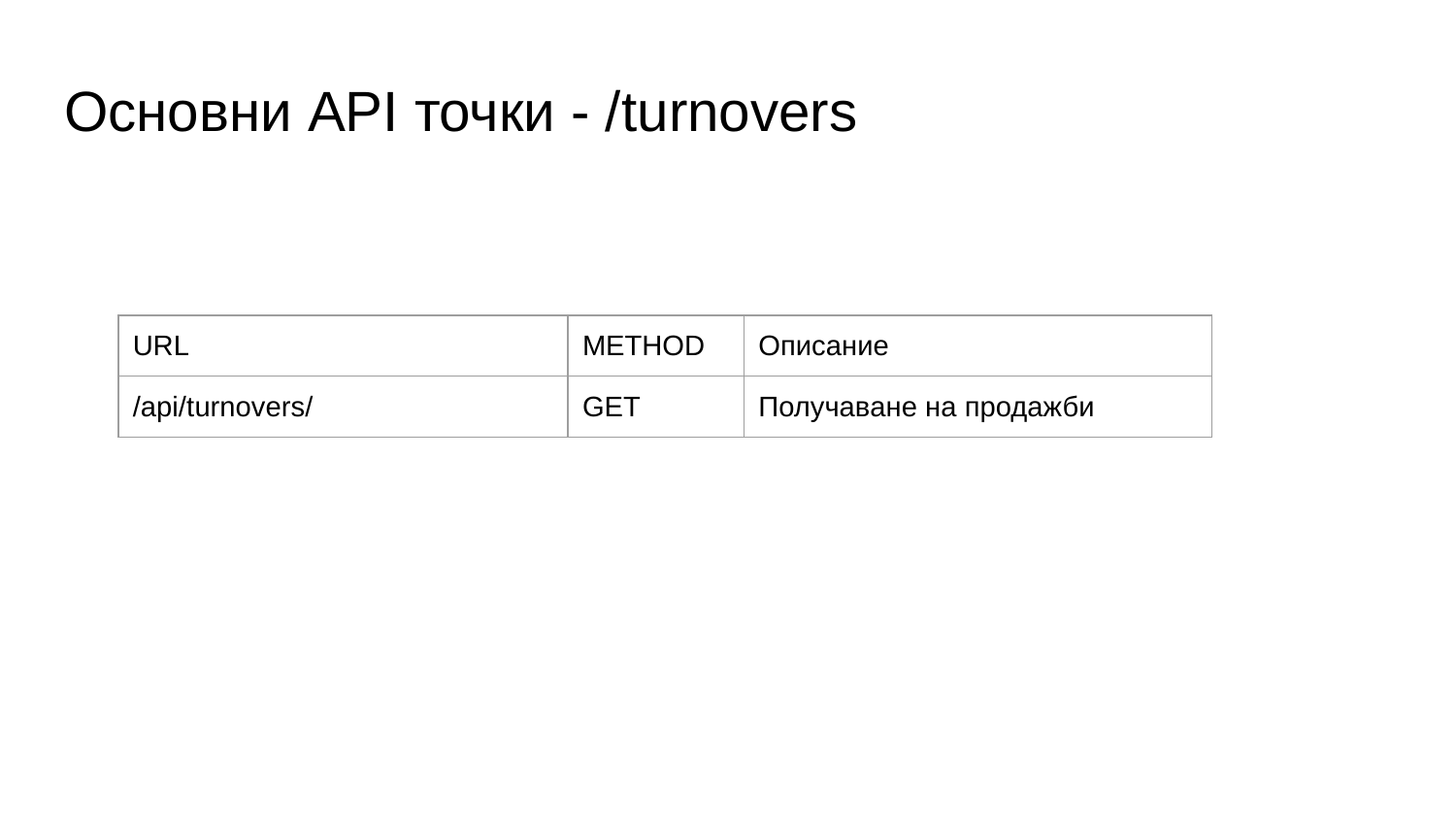

# Основни API точки - /turnovers
| URL | METHOD | Описание |
| --- | --- | --- |
| /api/turnovers/ | GET | Получаване на продажби |